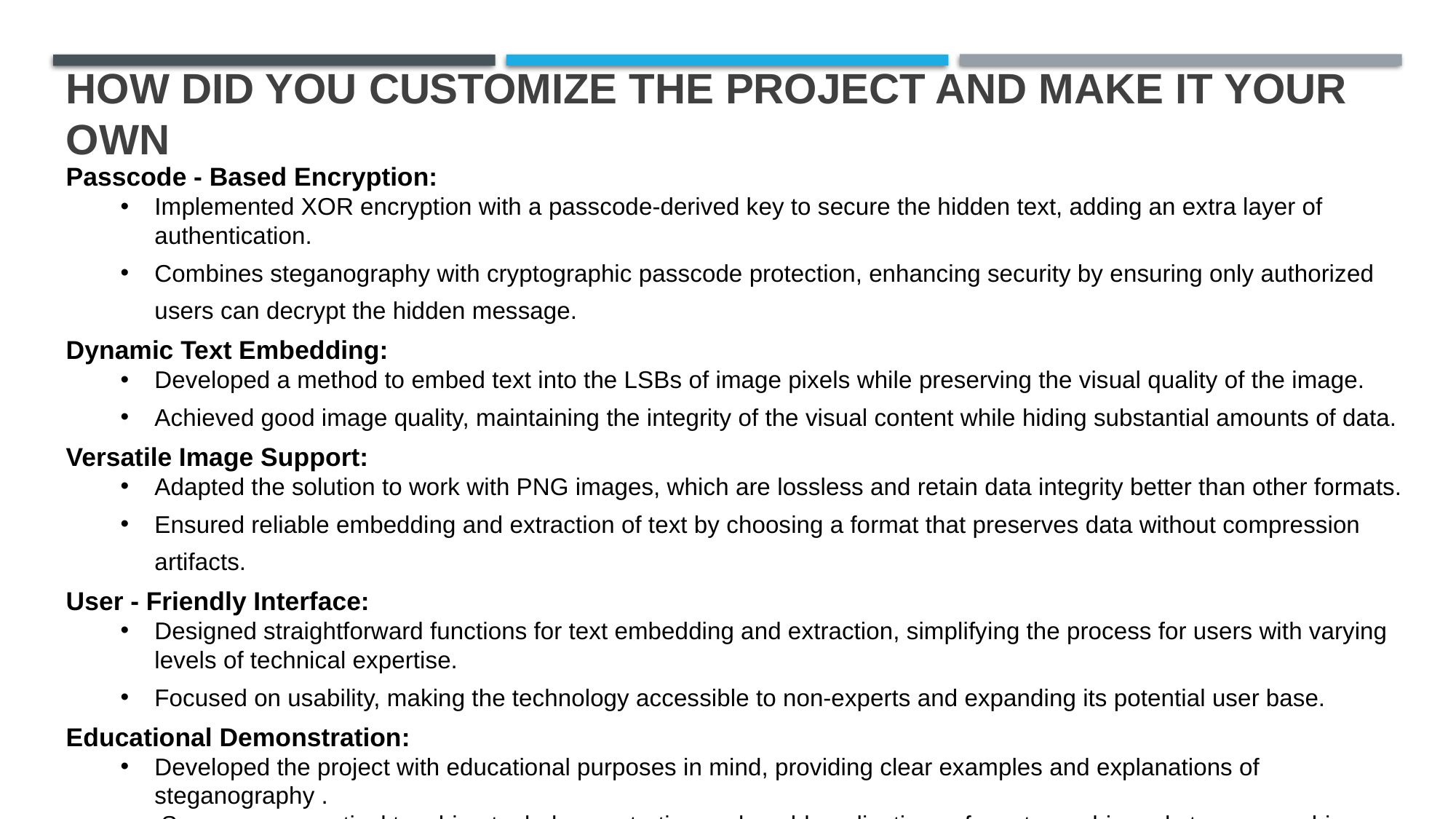

# How did you customize the project and make it your own
Passcode - Based Encryption:
Implemented XOR encryption with a passcode-derived key to secure the hidden text, adding an extra layer of authentication.
Combines steganography with cryptographic passcode protection, enhancing security by ensuring only authorized users can decrypt the hidden message.
Dynamic Text Embedding:
Developed a method to embed text into the LSBs of image pixels while preserving the visual quality of the image.
Achieved good image quality, maintaining the integrity of the visual content while hiding substantial amounts of data.
Versatile Image Support:
Adapted the solution to work with PNG images, which are lossless and retain data integrity better than other formats.
Ensured reliable embedding and extraction of text by choosing a format that preserves data without compression artifacts.
User - Friendly Interface:
Designed straightforward functions for text embedding and extraction, simplifying the process for users with varying levels of technical expertise.
Focused on usability, making the technology accessible to non-experts and expanding its potential user base.
Educational Demonstration:
Developed the project with educational purposes in mind, providing clear examples and explanations of steganography .
 Serves as a practical teaching tool, demonstrating real-world applications of cryptographic and steganographic concepts in a hands-on manner.